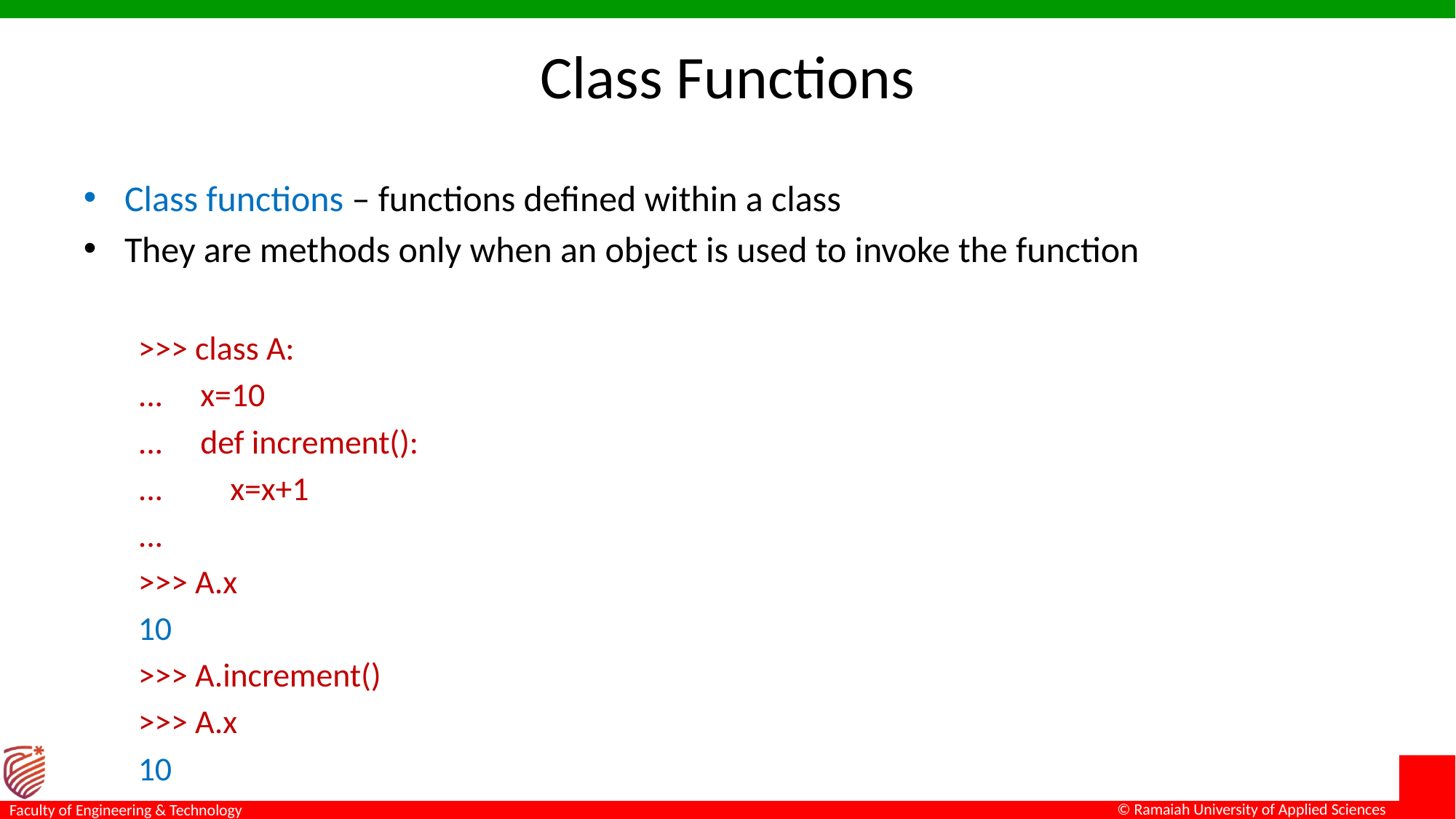

# Class Functions
Class functions – functions defined within a class
They are methods only when an object is used to invoke the function

>>> class A:
...     x=10
...     def increment():
...         x=x+1
...
>>> A.x
10
>>> A.increment()
>>> A.x
10